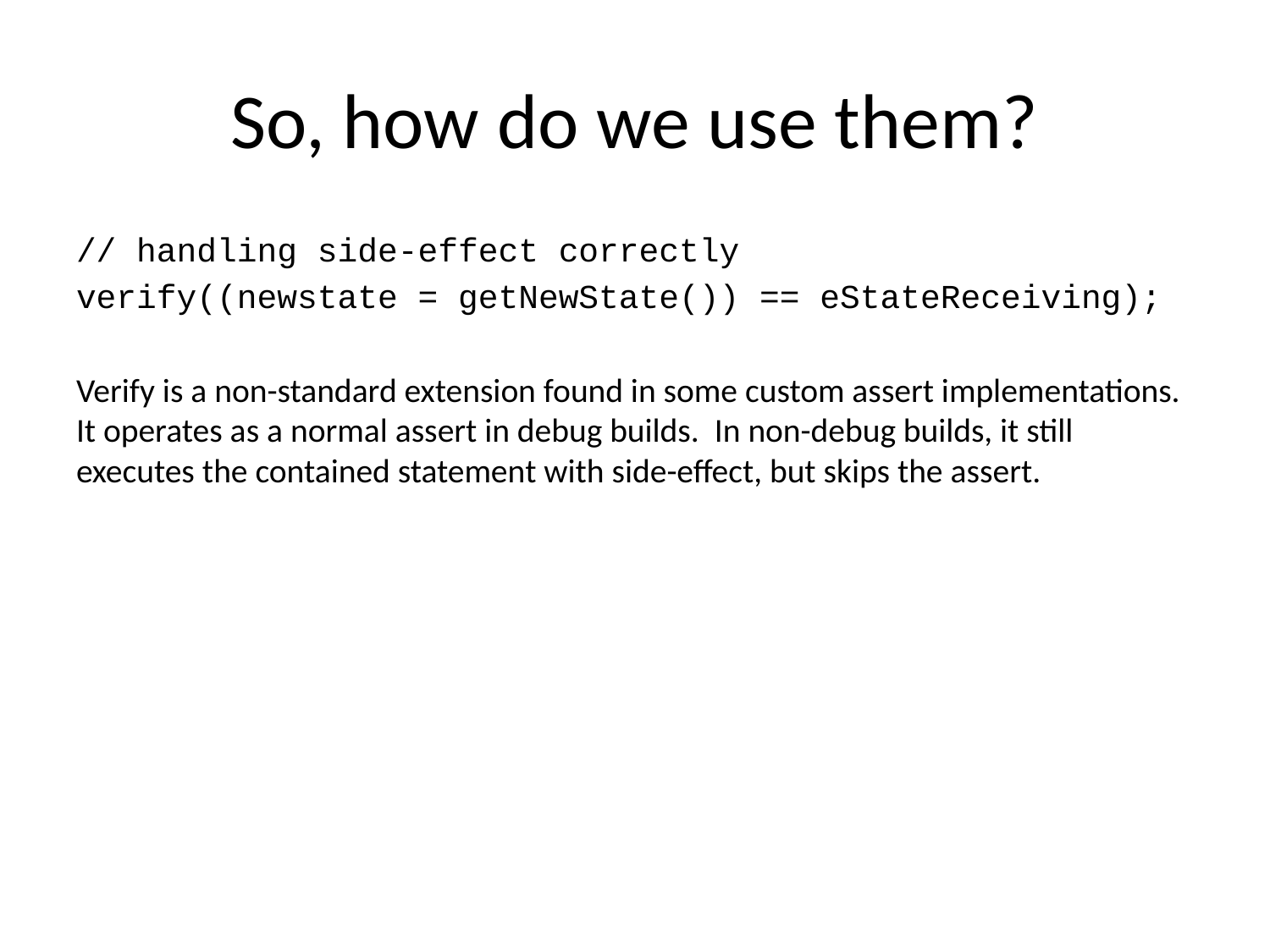

# So, how do we use them?
// handling side-effect correctly
verify((newstate = getNewState()) == eStateReceiving);

Verify is a non-standard extension found in some custom assert implementations.  It operates as a normal assert in debug builds.  In non-debug builds, it still executes the contained statement with side-effect, but skips the assert.